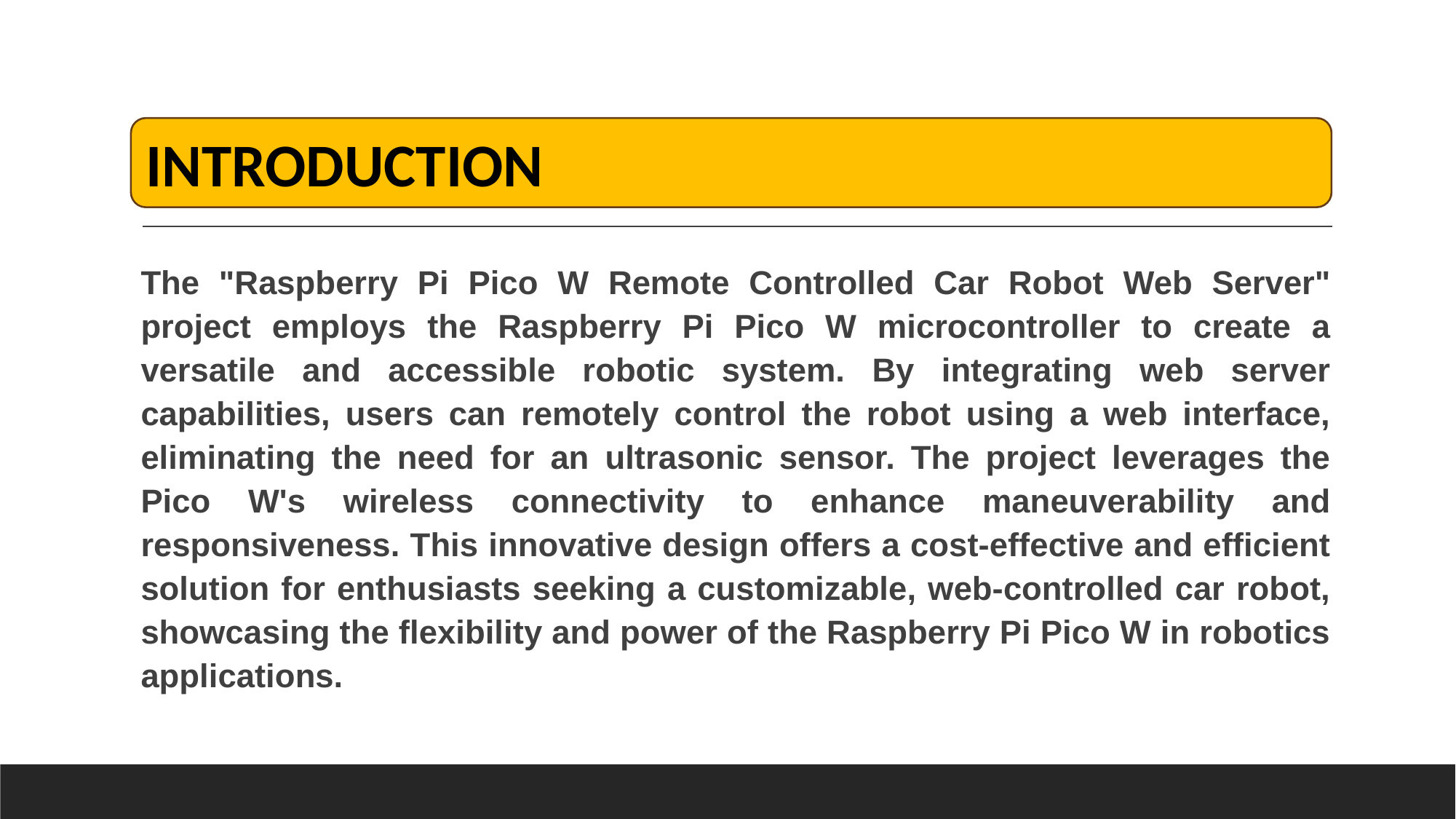

# INTRODUCTION
INTRODUCTION
The "Raspberry Pi Pico W Remote Controlled Car Robot Web Server" project employs the Raspberry Pi Pico W microcontroller to create a versatile and accessible robotic system. By integrating web server capabilities, users can remotely control the robot using a web interface, eliminating the need for an ultrasonic sensor. The project leverages the Pico W's wireless connectivity to enhance maneuverability and responsiveness. This innovative design offers a cost-effective and efficient solution for enthusiasts seeking a customizable, web-controlled car robot, showcasing the flexibility and power of the Raspberry Pi Pico W in robotics applications.